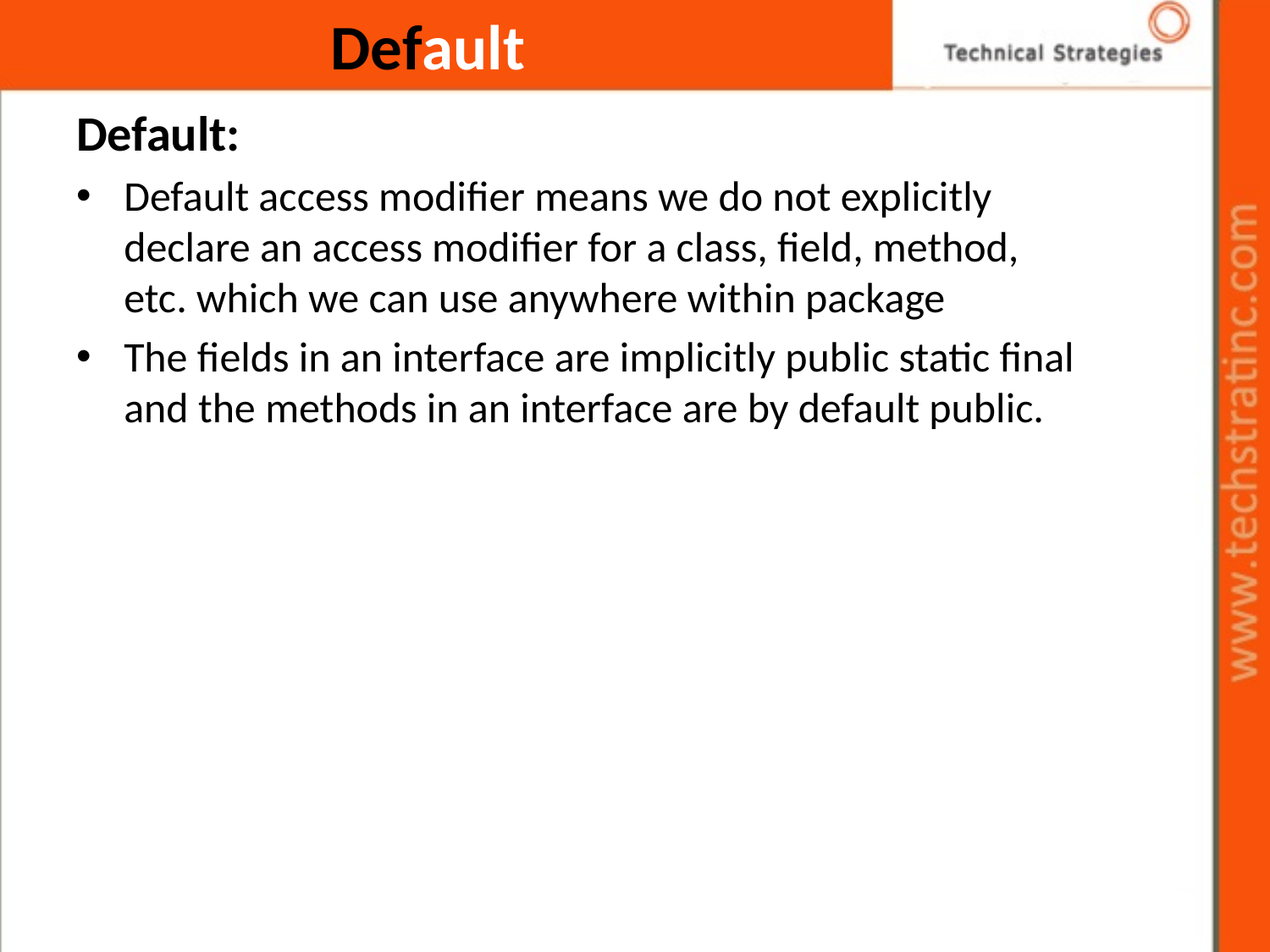

Default
Default:
Default access modifier means we do not explicitly declare an access modifier for a class, field, method, etc. which we can use anywhere within package
The fields in an interface are implicitly public static final and the methods in an interface are by default public.